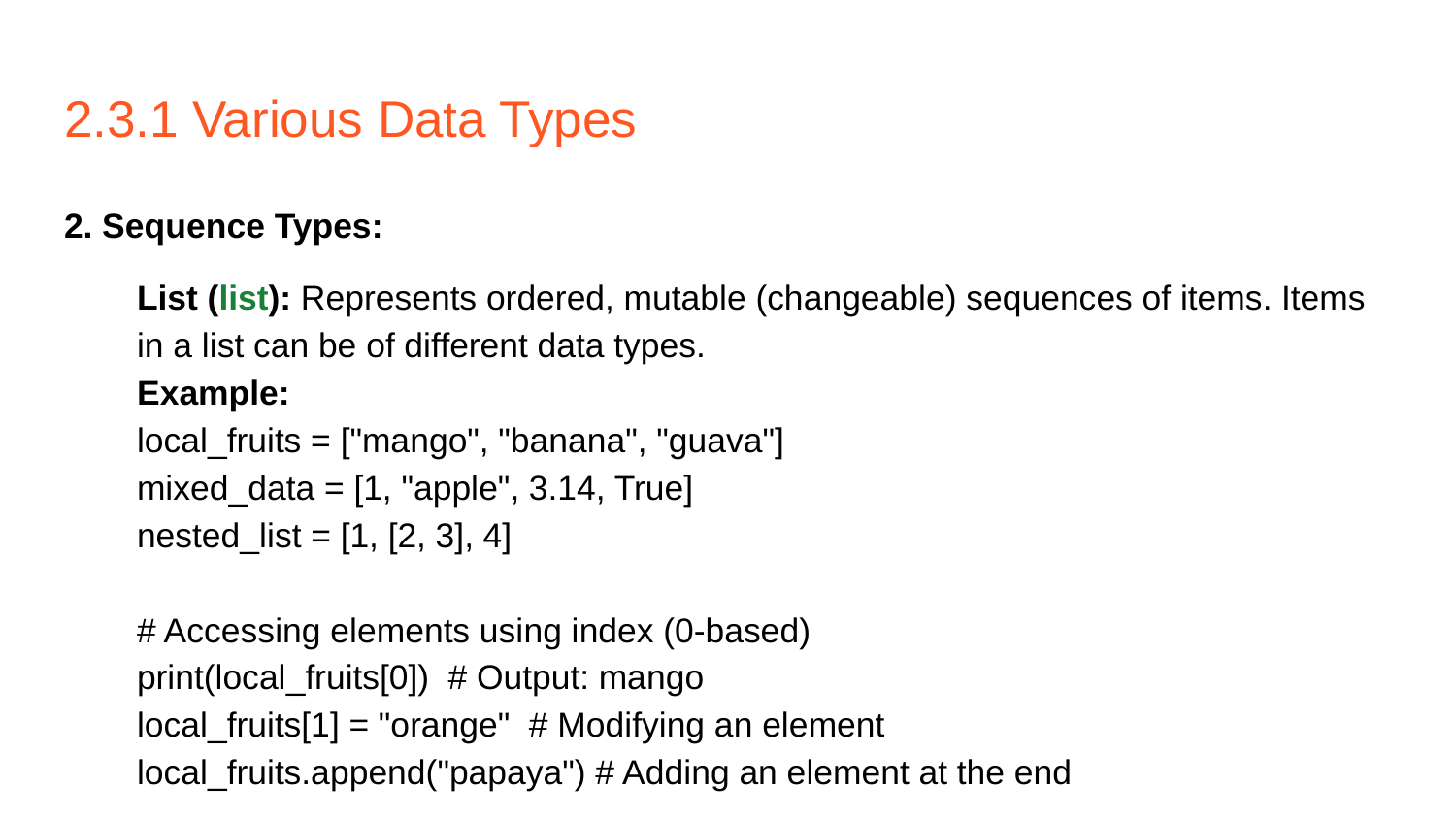

# 2.3.1 Various Data Types
2. Sequence Types:
List (list): Represents ordered, mutable (changeable) sequences of items. Items in a list can be of different data types.
Example:
local_fruits = ["mango", "banana", "guava"]
mixed_data = [1, "apple", 3.14, True]
nested_list = [1, [2, 3], 4]

# Accessing elements using index (0-based)
print(local_fruits[0])  # Output: mango
local_fruits[1] = "orange"  # Modifying an element
local_fruits.append("papaya") # Adding an element at the end